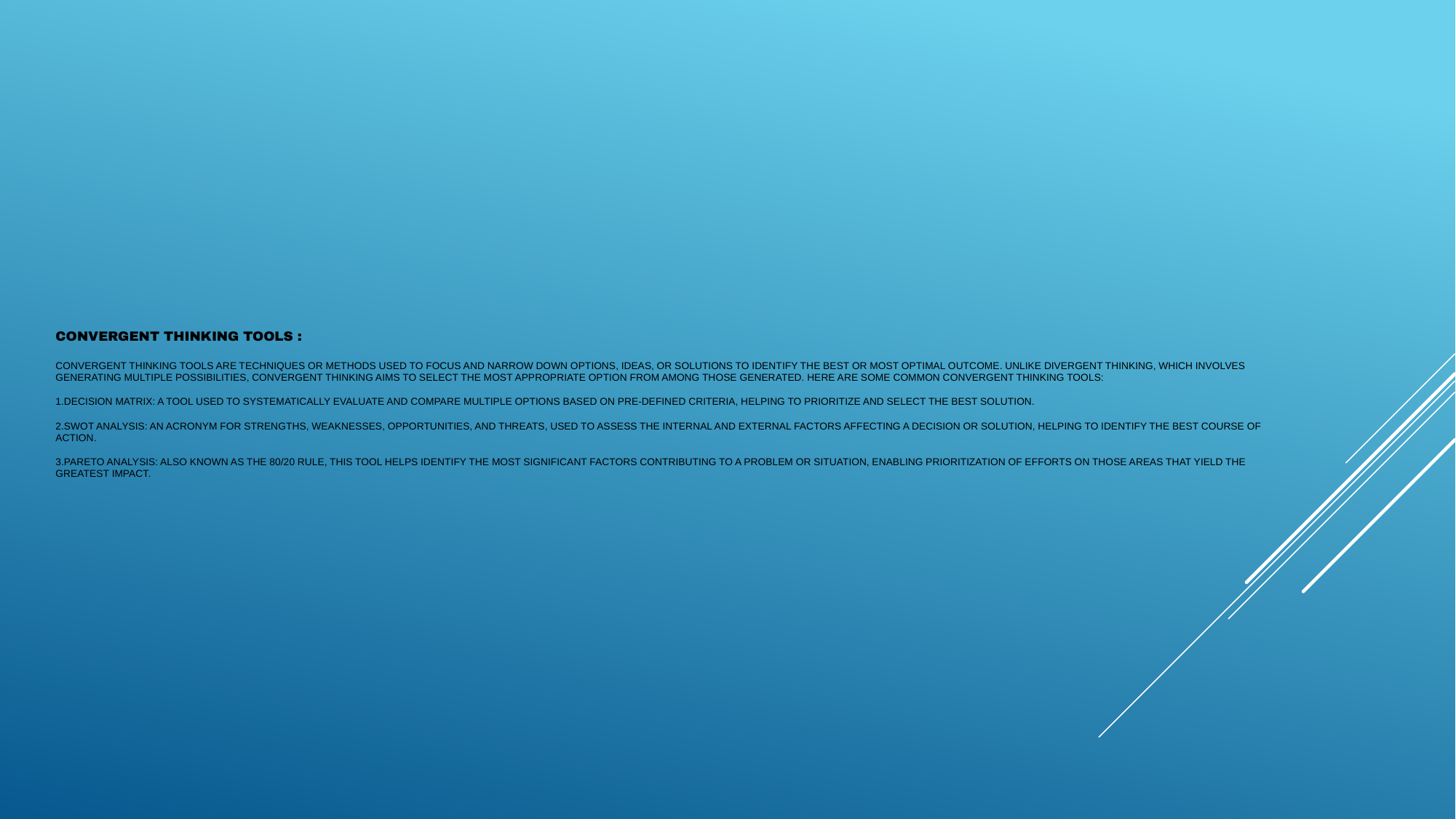

# CONVERGENT THINKING TOOLS : Convergent thinking tools are techniques or methods used to focus and narrow down options, ideas, or solutions to identify the best or most optimal outcome. Unlike divergent thinking, which involves generating multiple possibilities, convergent thinking aims to select the most appropriate option from among those generated. Here are some common convergent thinking tools: 1.Decision Matrix: A tool used to systematically evaluate and compare multiple options based on pre-defined criteria, helping to prioritize and select the best solution. 2.SWOT Analysis: An acronym for Strengths, Weaknesses, Opportunities, and Threats, used to assess the internal and external factors affecting a decision or solution, helping to identify the best course of action. 3.Pareto Analysis: Also known as the 80/20 rule, this tool helps identify the most significant factors contributing to a problem or situation, enabling prioritization of efforts on those areas that yield the greatest impact.